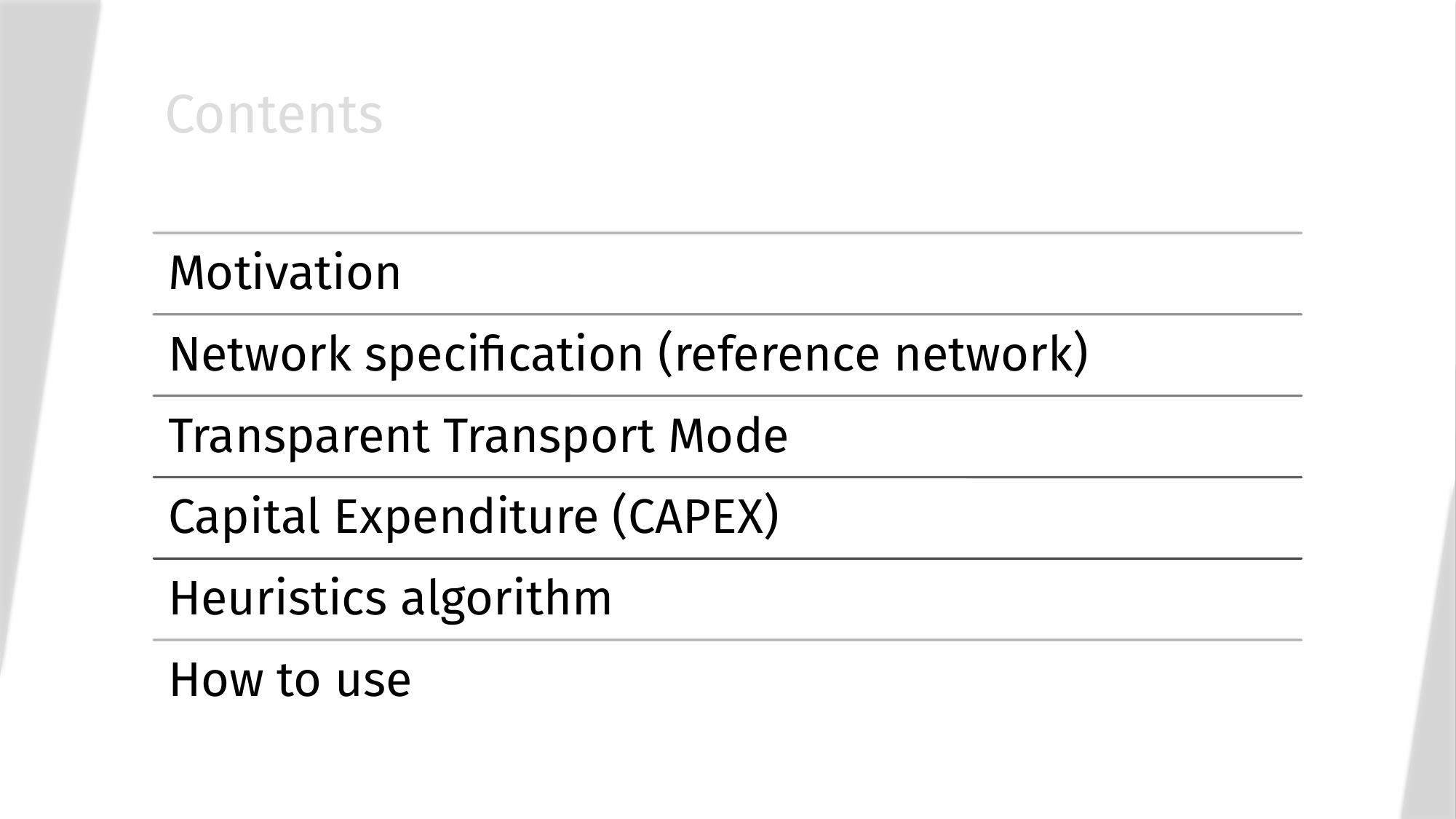

# Contents
Motivation
Network specification (reference network)
Transparent Transport Mode
Capital Expenditure (CAPEX)
Heuristics algorithm
How to use